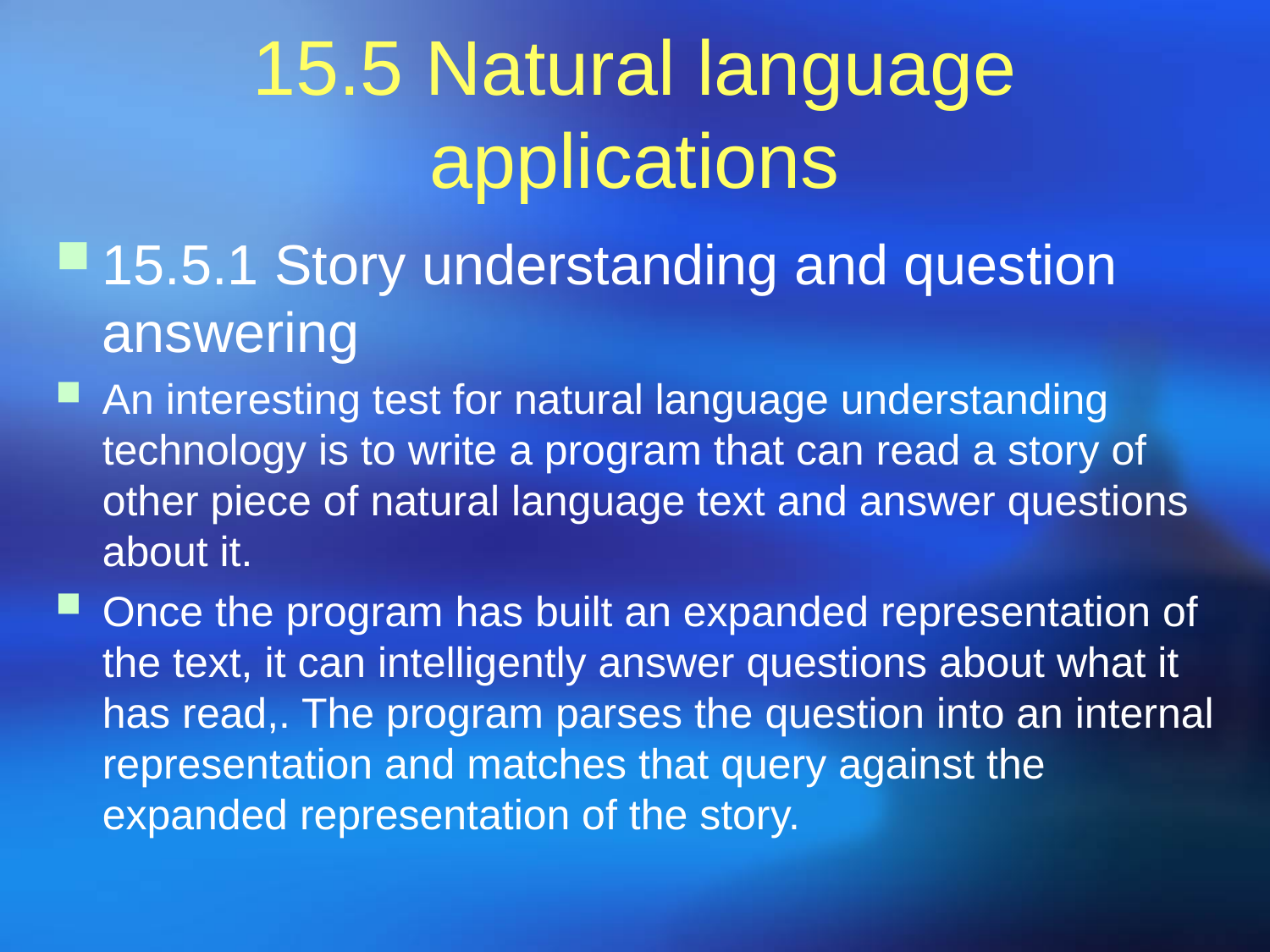

# 15.5 Natural language applications
15.5.1 Story understanding and question answering
An interesting test for natural language understanding technology is to write a program that can read a story of other piece of natural language text and answer questions about it.
Once the program has built an expanded representation of the text, it can intelligently answer questions about what it has read,. The program parses the question into an internal representation and matches that query against the expanded representation of the story.